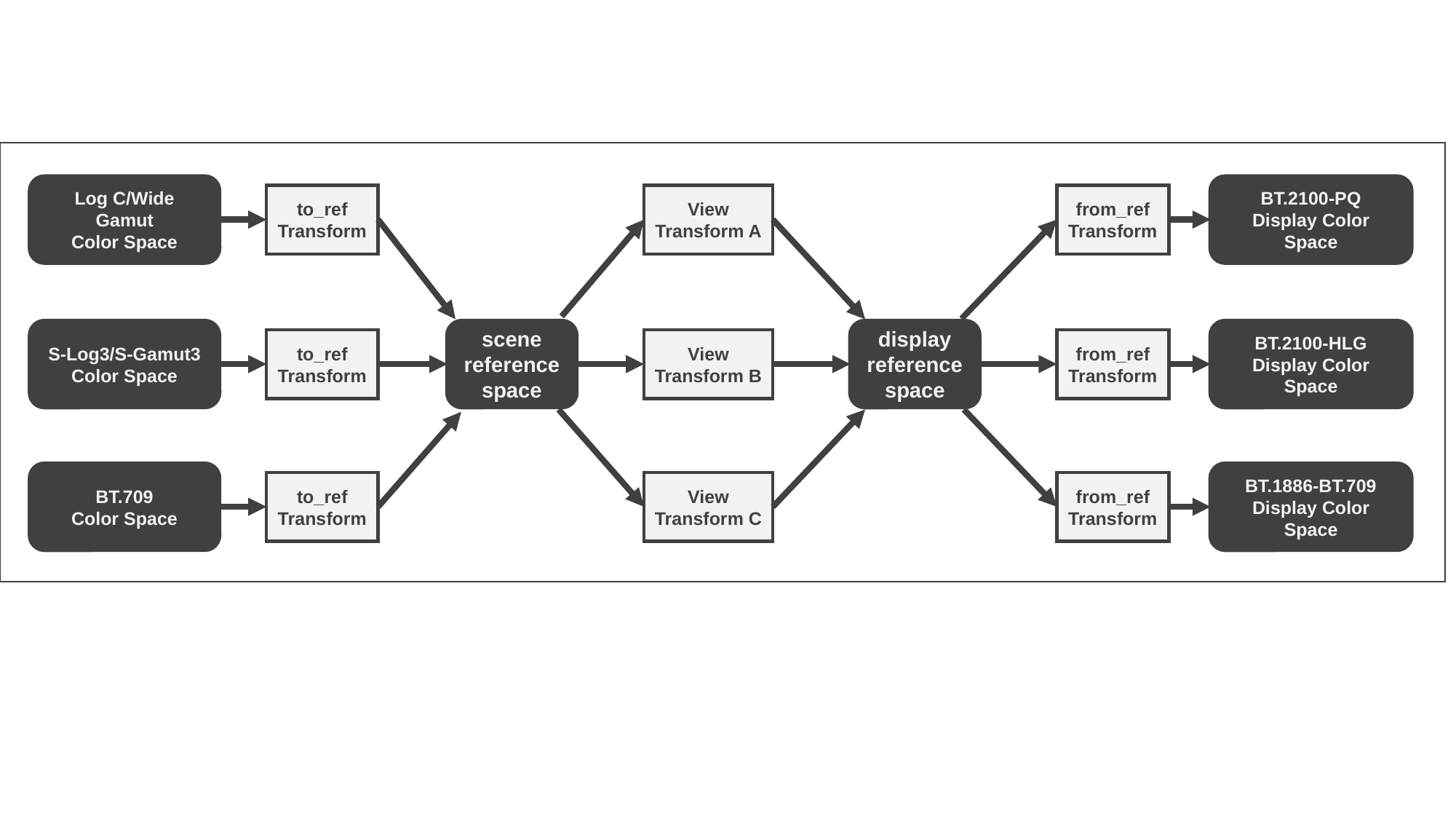

Log C/Wide Gamut
Color Space
BT.2100-PQ
Display Color Space
to_ref
Transform
View
Transform A
from_ref
Transform
S-Log3/S-Gamut3
Color Space
scene
reference
space
display
reference
space
BT.2100-HLG
Display Color Space
to_ref
Transform
View
Transform B
from_ref
Transform
BT.709
Color Space
BT.1886-BT.709
Display Color Space
to_ref
Transform
View
Transform C
from_ref
Transform